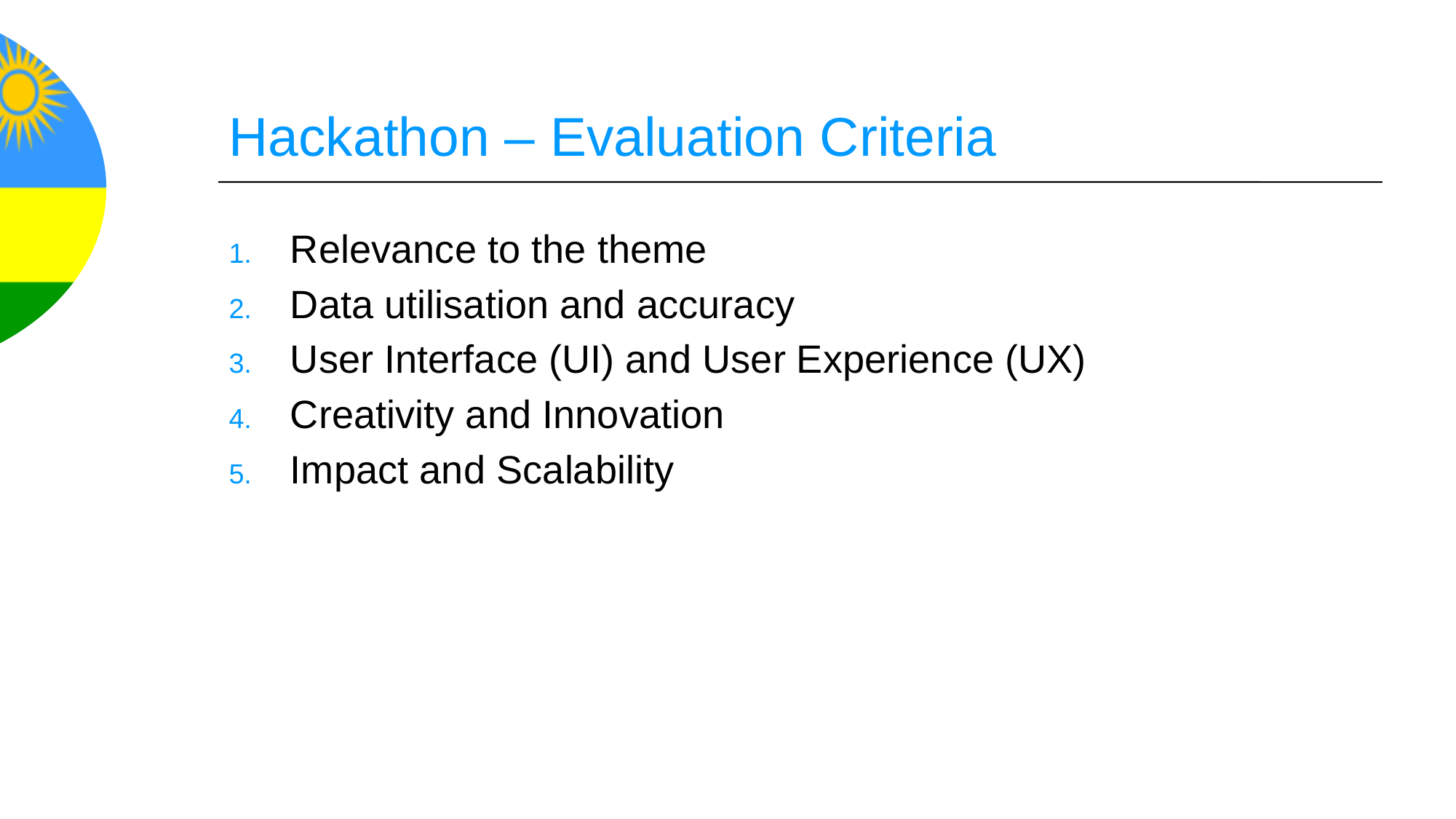

# Hackathon – Evaluation Criteria
Relevance to the theme
Data utilisation and accuracy
User Interface (UI) and User Experience (UX)
Creativity and Innovation
Impact and Scalability